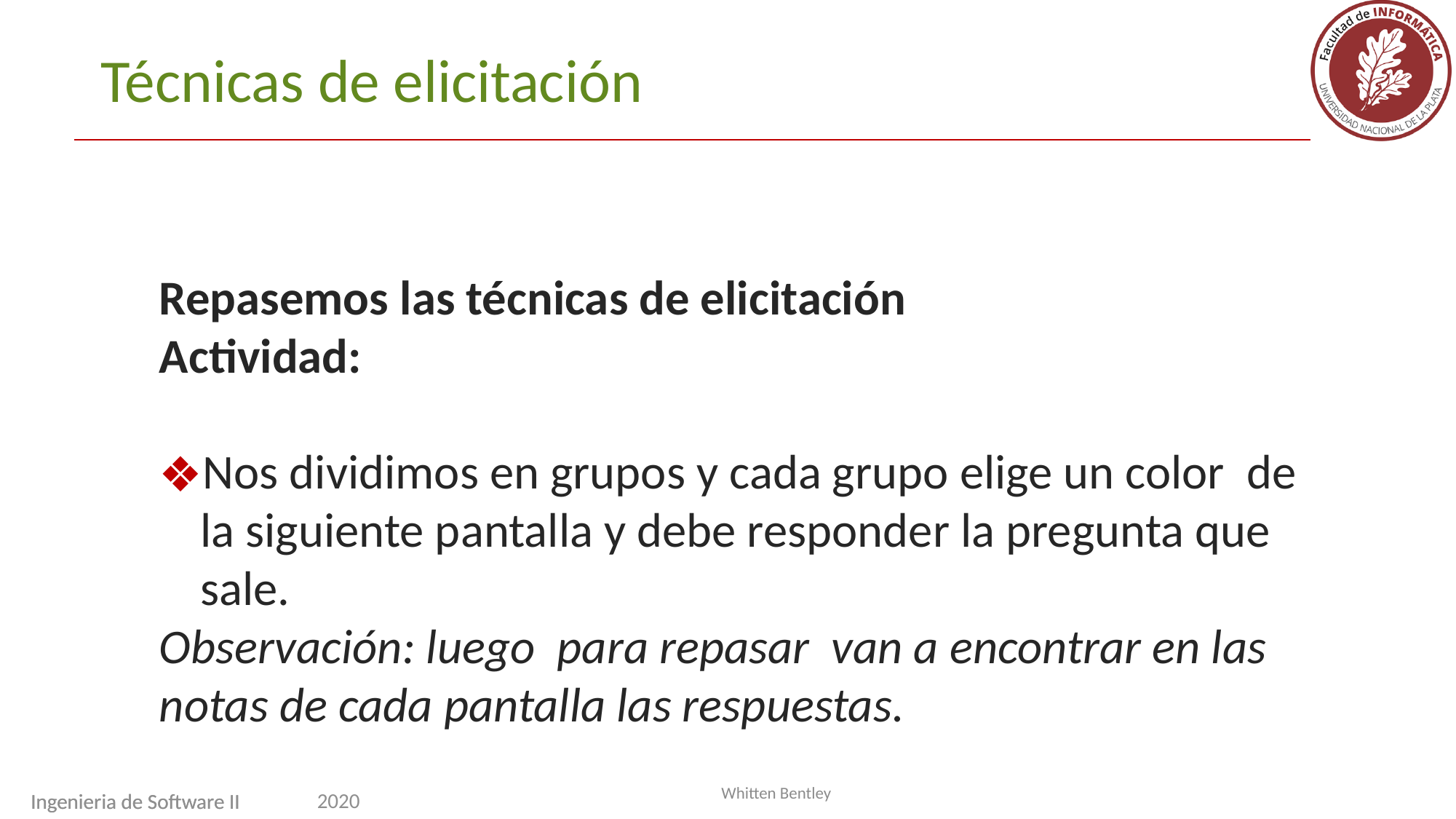

Técnicas de elicitación
Repasemos las técnicas de elicitación
Actividad:

Nos dividimos en grupos y cada grupo elige un color  de la siguiente pantalla y debe responder la pregunta que sale.
Observación: luego  para repasar  van a encontrar en las notas de cada pantalla las respuestas.

Whitten Bentley
Ingenieria de Software II